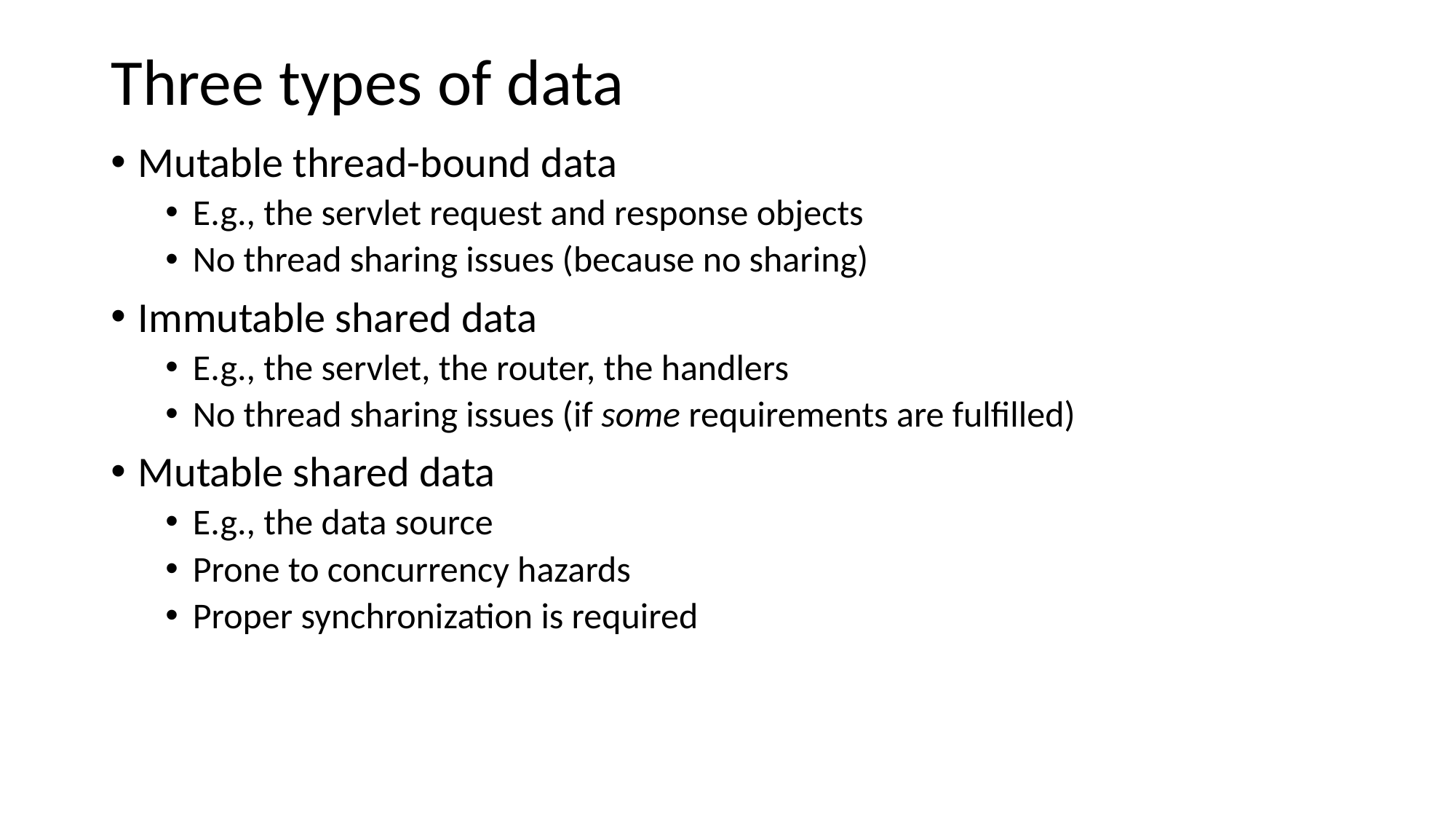

# Three types of data
Mutable thread-bound data
E.g., the servlet request and response objects
No thread sharing issues (because no sharing)
Immutable shared data
E.g., the servlet, the router, the handlers
No thread sharing issues (if some requirements are fulfilled)
Mutable shared data
E.g., the data source
Prone to concurrency hazards
Proper synchronization is required